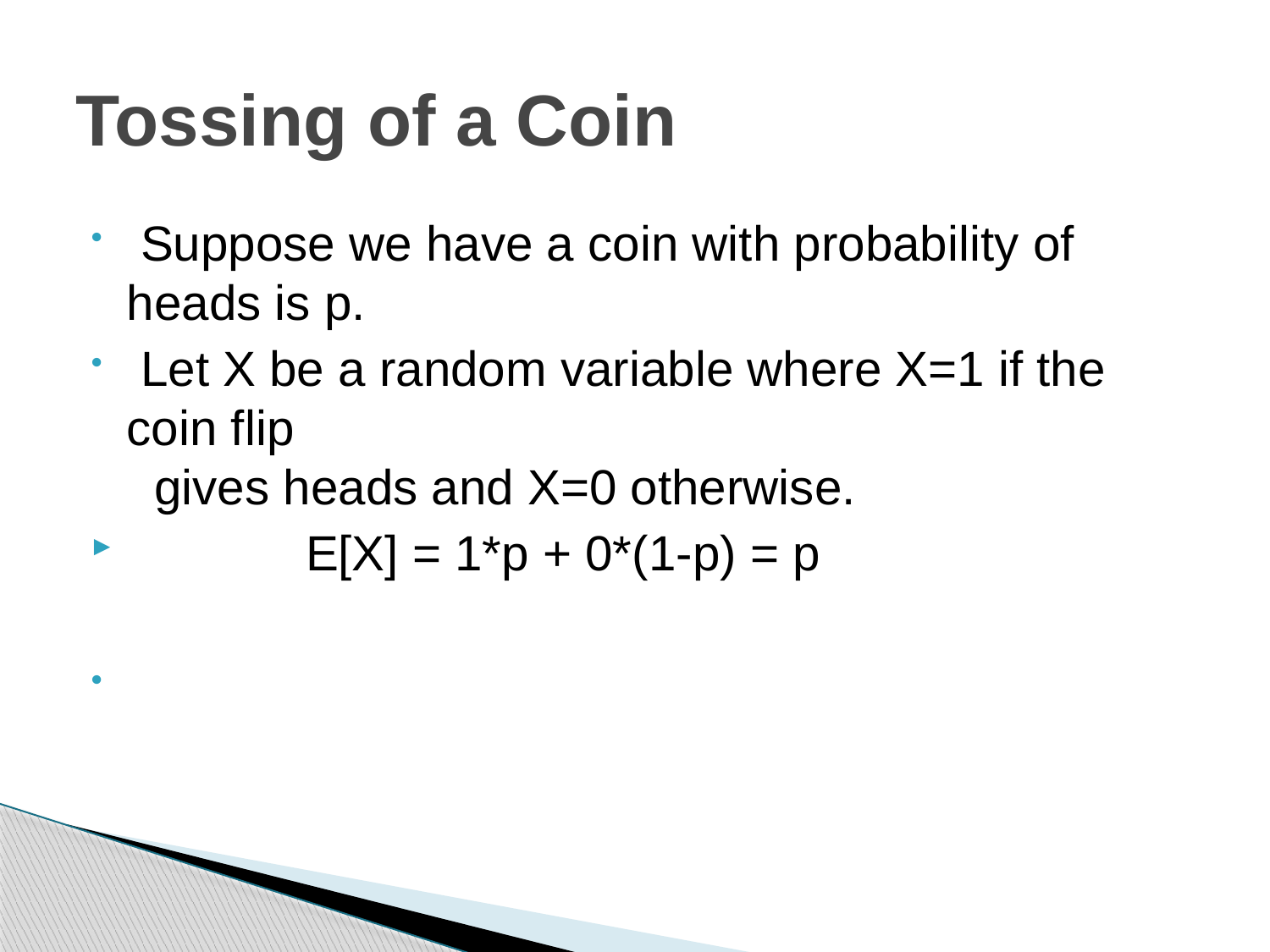

# Tossing of a Coin
 Suppose we have a coin with probability of heads is p.
 Let X be a random variable where X=1 if the coin flip
  gives heads and X=0 otherwise.
             E[X] = 1*p + 0*(1-p) = p